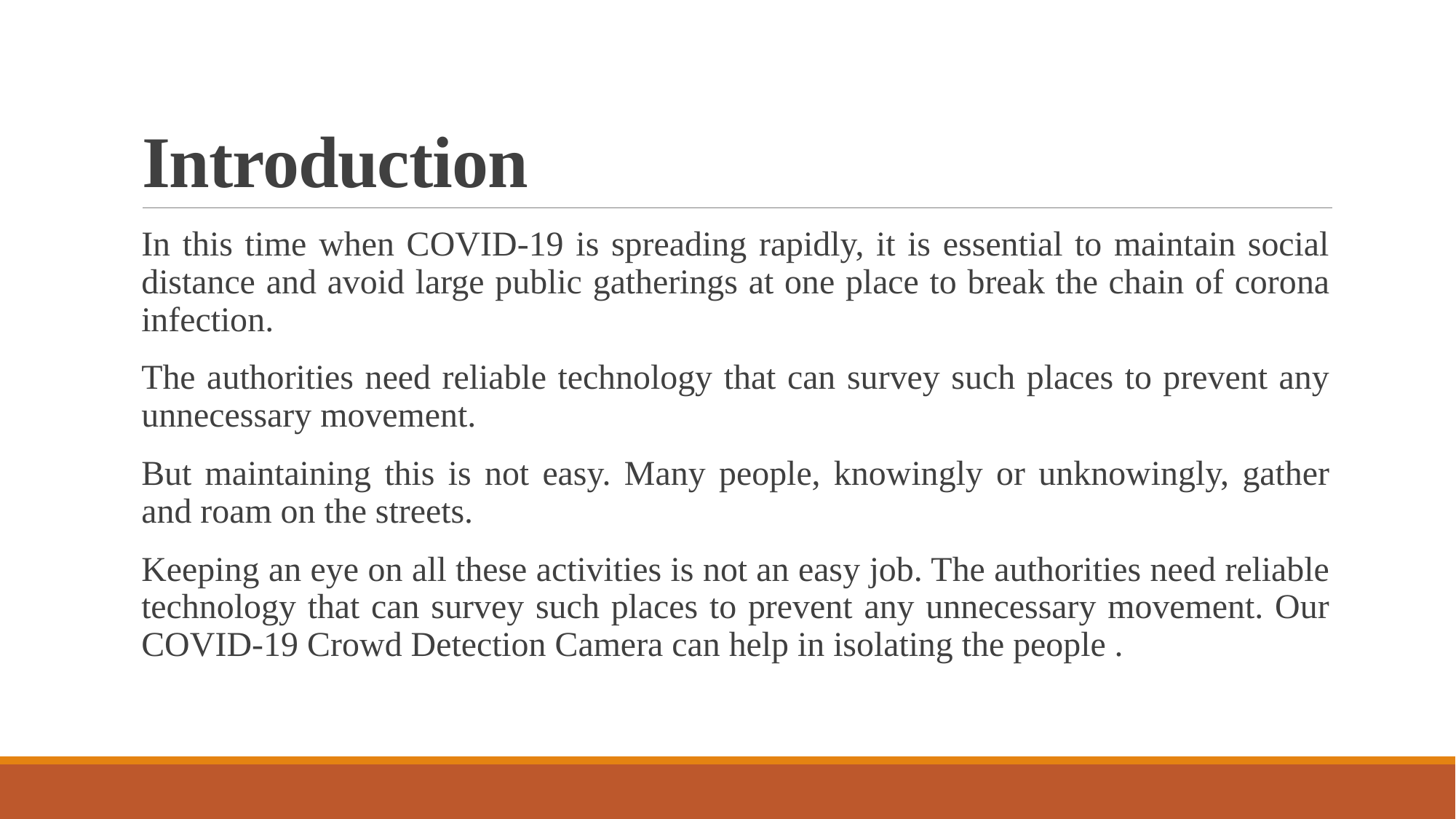

# Introduction
In this time when COVID-19 is spreading rapidly, it is essential to maintain social distance and avoid large public gatherings at one place to break the chain of corona infection.
The authorities need reliable technology that can survey such places to prevent any unnecessary movement.
But maintaining this is not easy. Many people, knowingly or unknowingly, gather and roam on the streets.
Keeping an eye on all these activities is not an easy job. The authorities need reliable technology that can survey such places to prevent any unnecessary movement. Our COVID-19 Crowd Detection Camera can help in isolating the people .